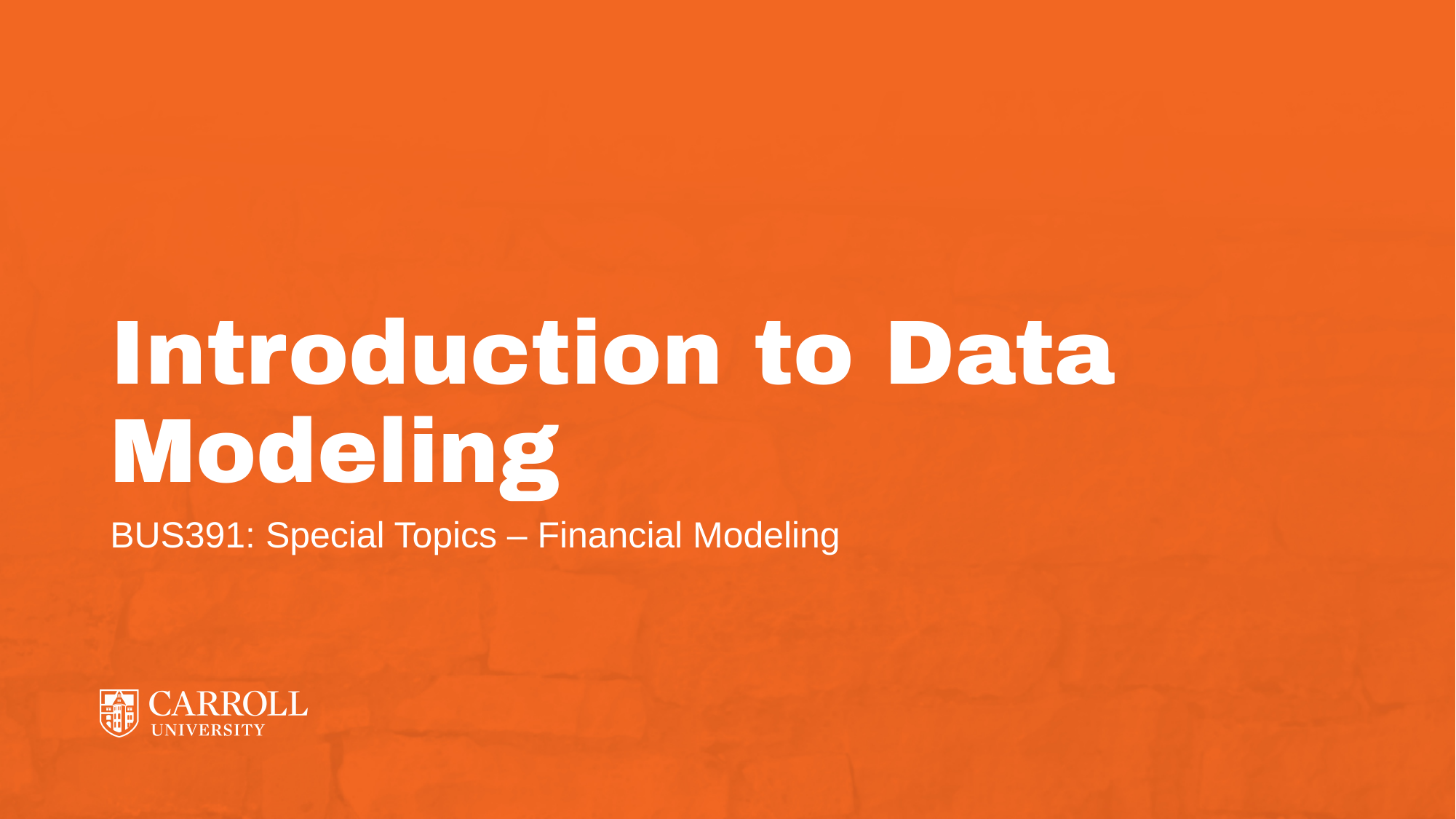

# Introduction to Data Modeling
BUS391: Special Topics – Financial Modeling